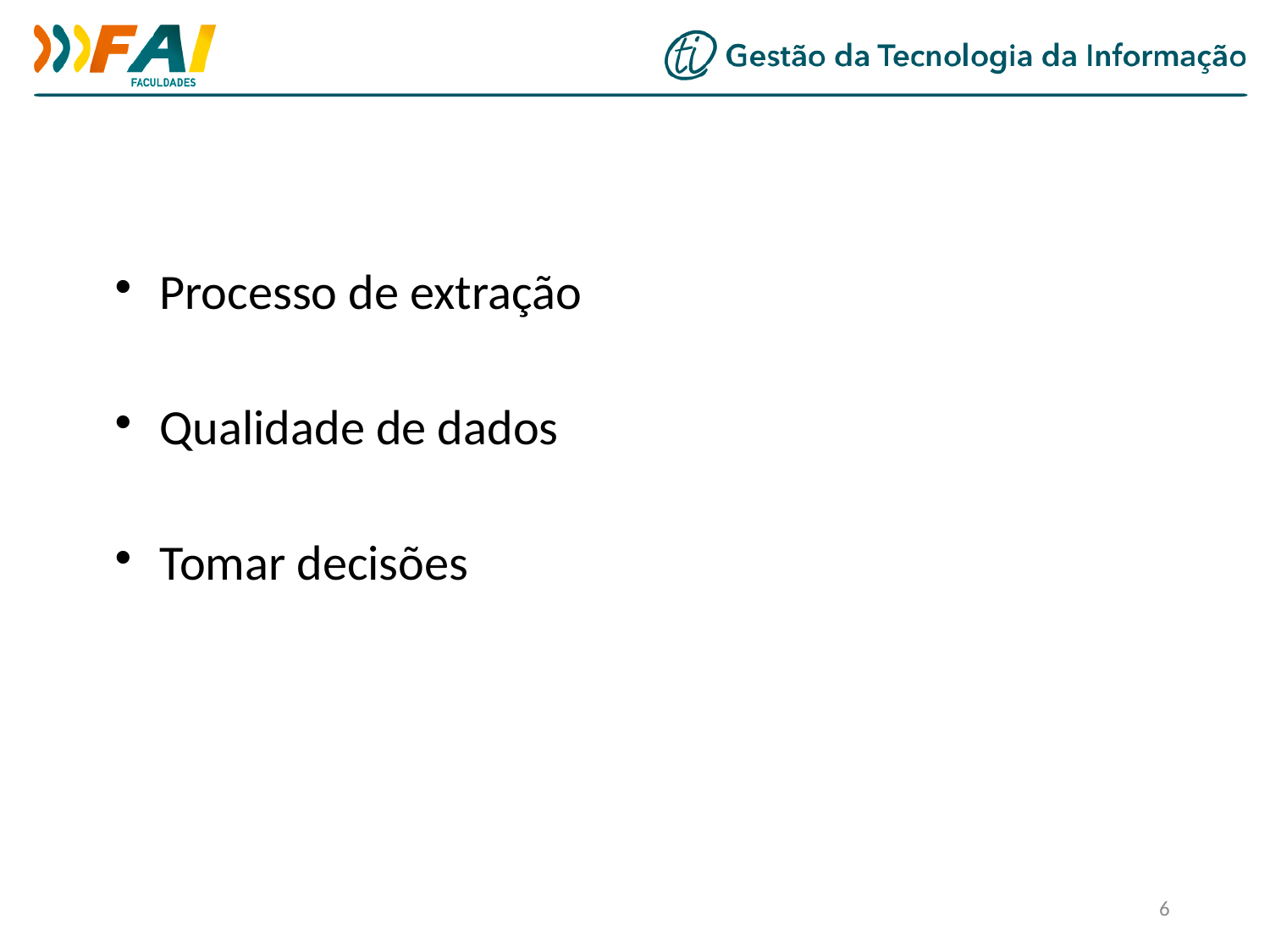

Processo de extração

Qualidade de dados

Tomar decisões
6